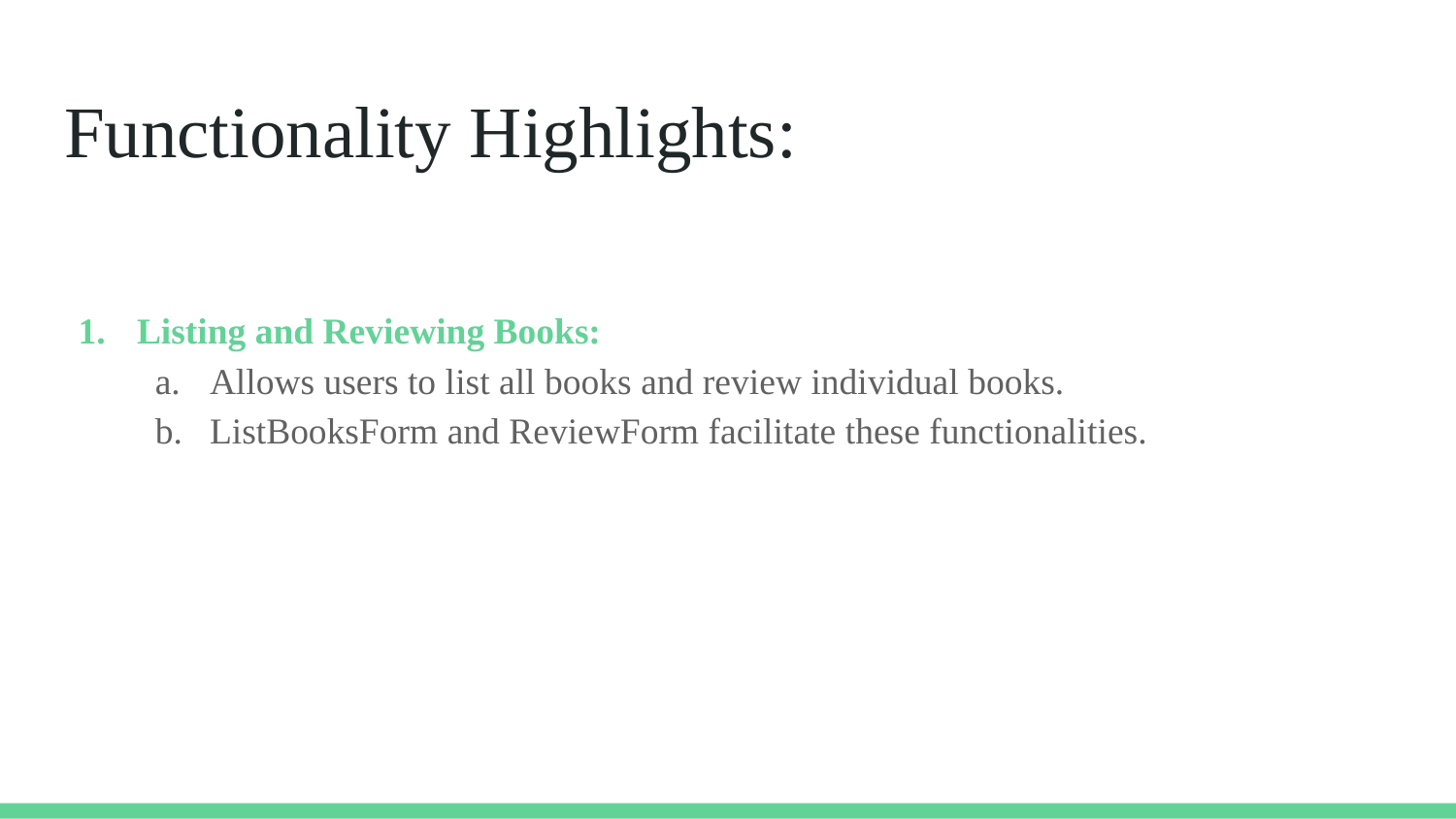

# Functionality Highlights:

Listing and Reviewing Books:
Allows users to list all books and review individual books.
ListBooksForm and ReviewForm facilitate these functionalities.